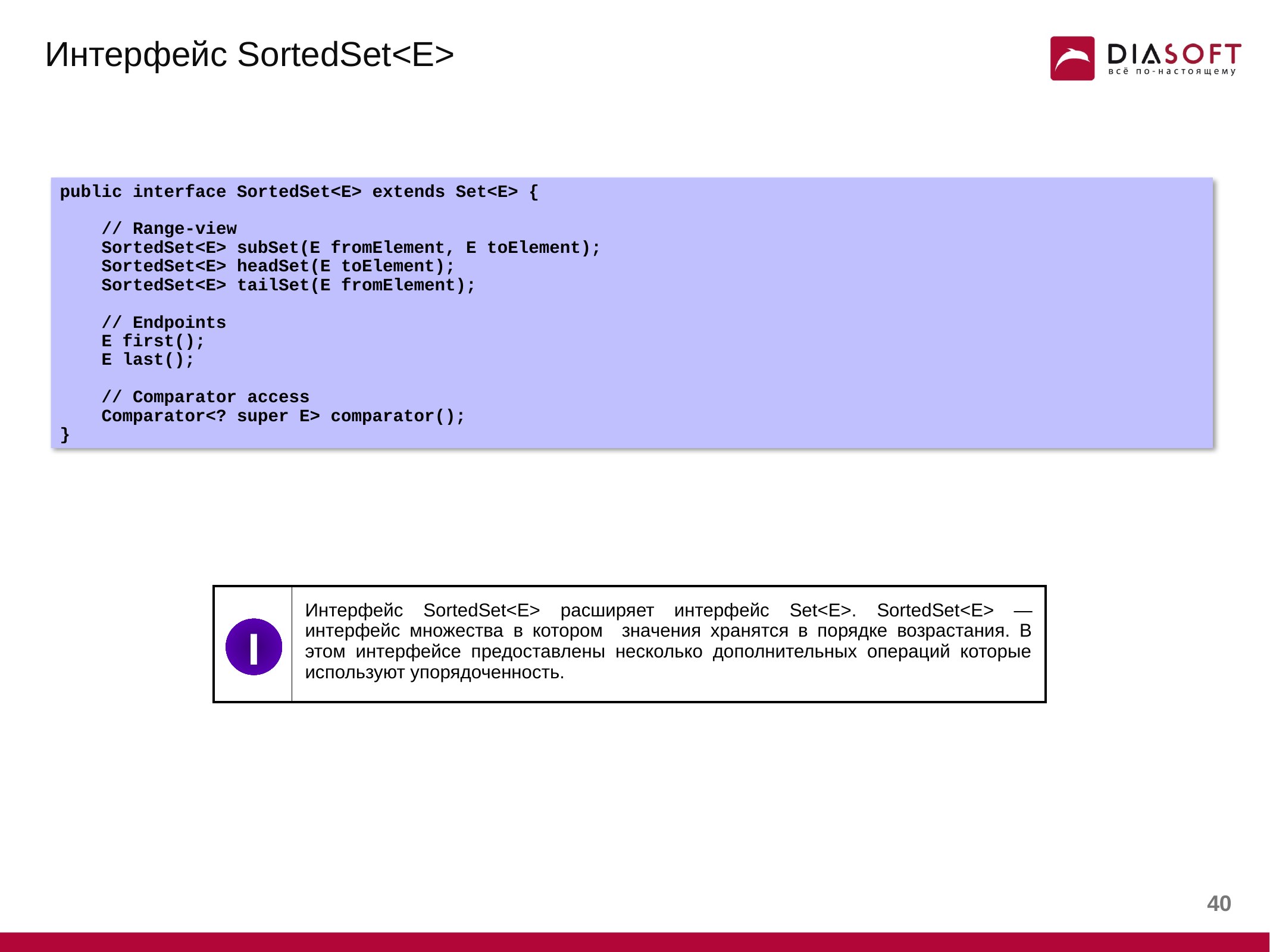

# Интерфейс SortedSet<E>
public interface SortedSet<E> extends Set<E> {

    // Range-view
    SortedSet<E> subSet(E fromElement, E toElement);
    SortedSet<E> headSet(E toElement);
    SortedSet<E> tailSet(E fromElement);

    // Endpoints
    E first();
    E last();

    // Comparator access
    Comparator<? super E> comparator();
}
|  | Интерфейс SortedSet<E> расширяет интерфейс Set<E>. SortedSet<E> — интерфейс множества в котором значения хранятся в порядке возрастания. В этом интерфейсе предоставлены несколько дополнительных операций которые используют упорядоченность. |
| --- | --- |
I
40